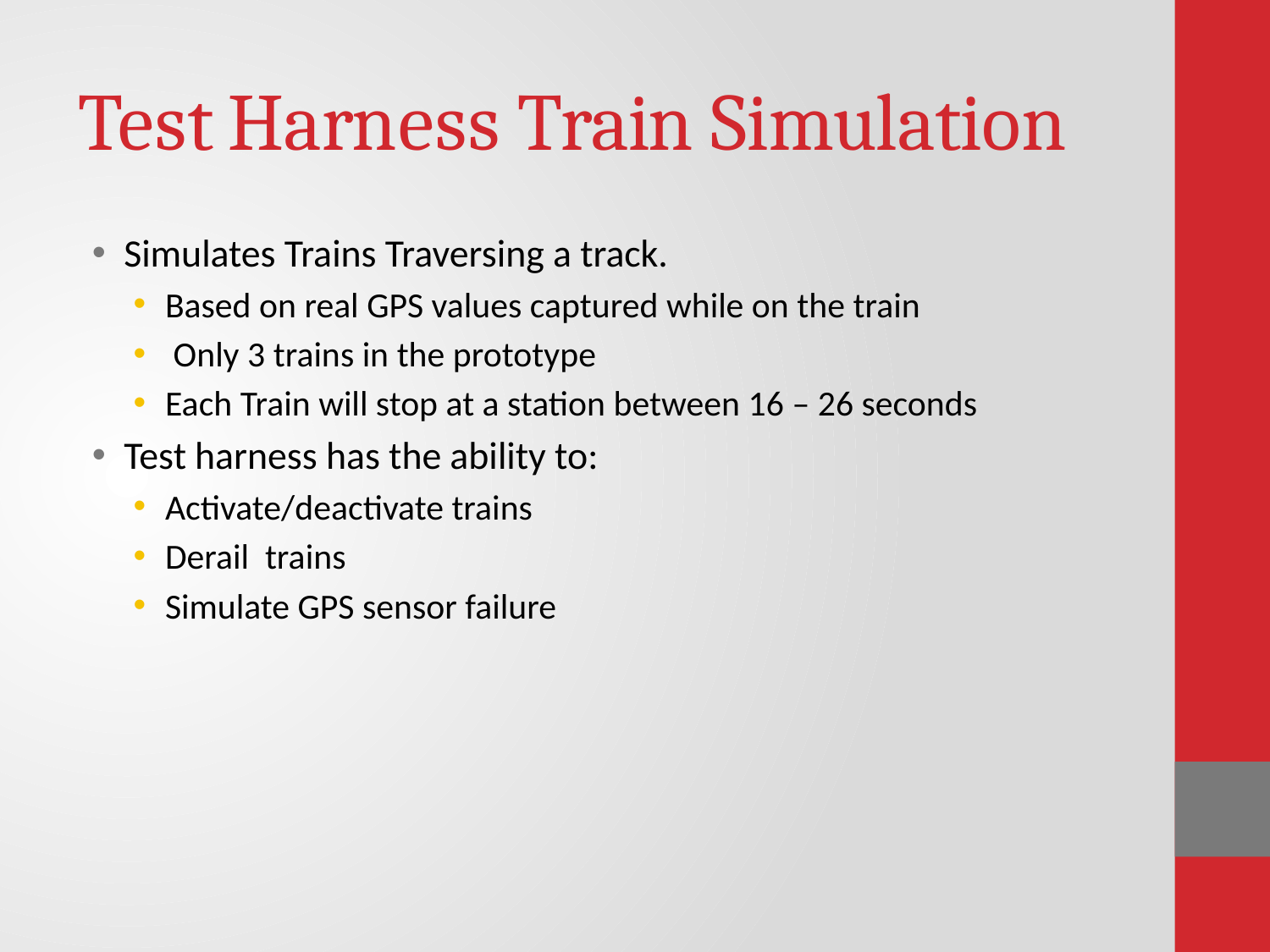

# Test Harness Train Simulation
Simulates Trains Traversing a track.
Based on real GPS values captured while on the train
 Only 3 trains in the prototype
Each Train will stop at a station between 16 – 26 seconds
Test harness has the ability to:
Activate/deactivate trains
Derail  trains
Simulate GPS sensor failure